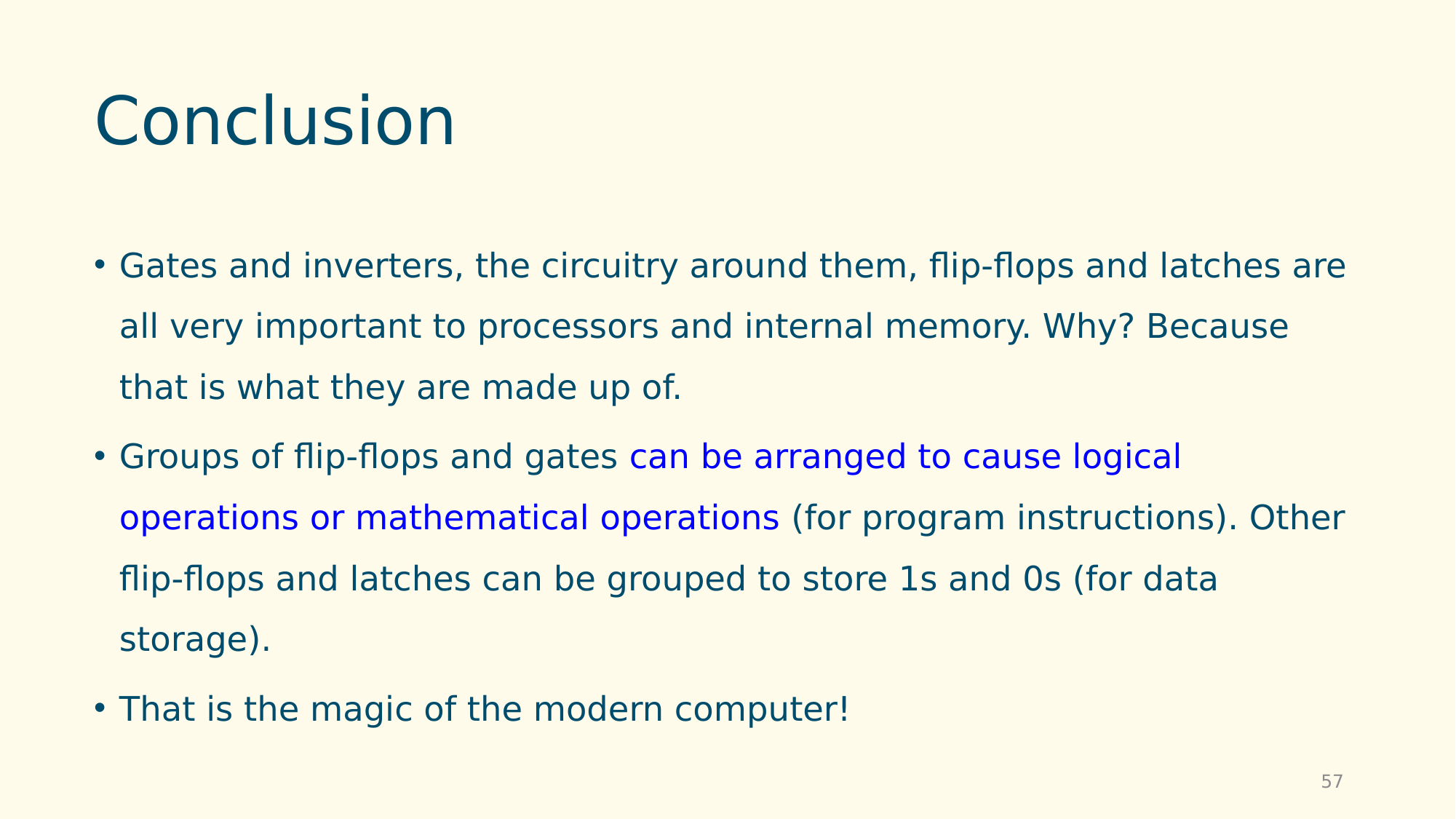

# Conclusion
Gates and inverters, the circuitry around them, flip-flops and latches are all very important to processors and internal memory. Why? Because that is what they are made up of.
Groups of flip-flops and gates can be arranged to cause logical operations or mathematical operations (for program instructions). Other flip-flops and latches can be grouped to store 1s and 0s (for data storage).
That is the magic of the modern computer!
57